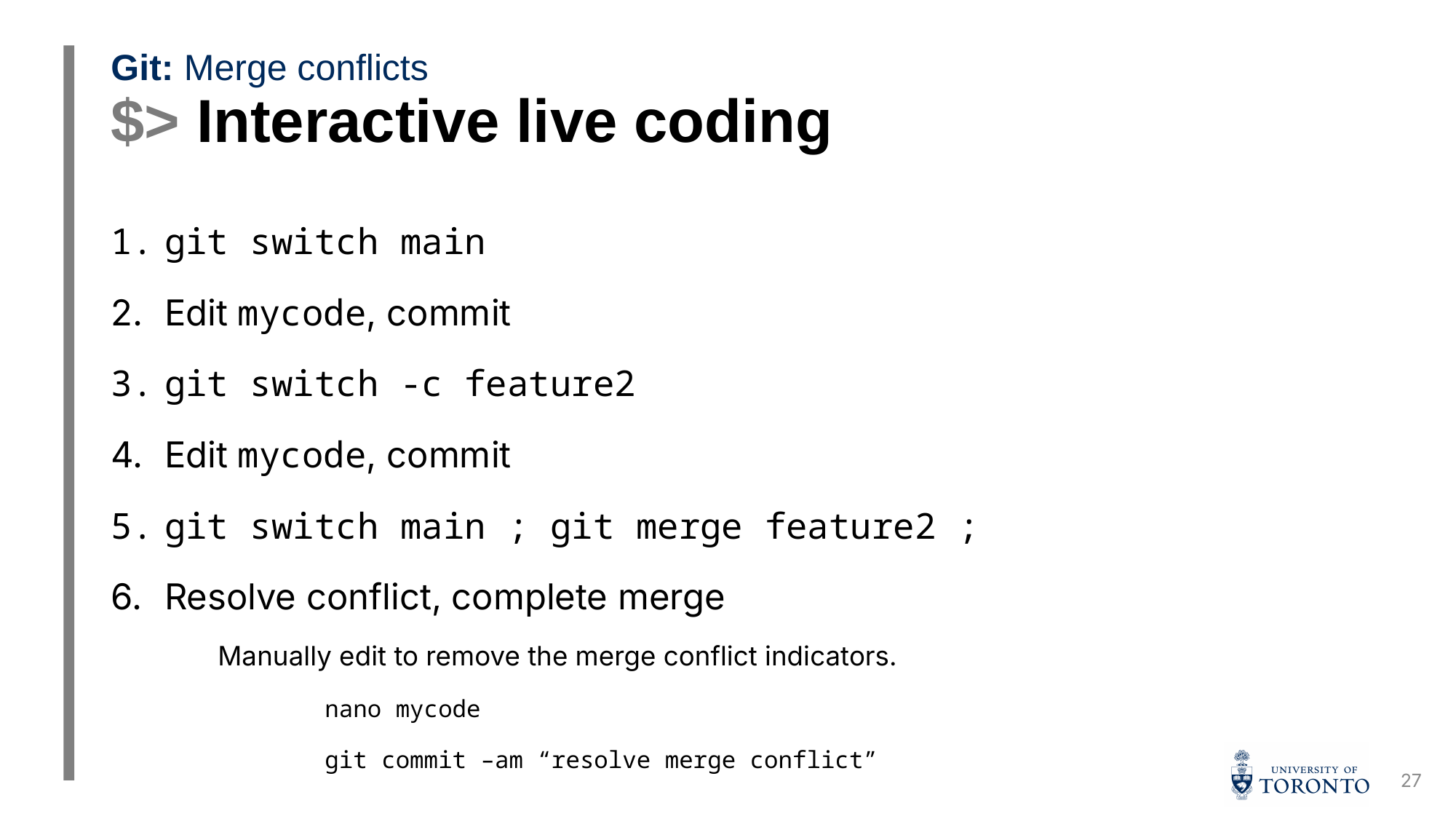

# $> Interactive live coding
Git: Merge conflicts

git switch main
Edit mycode, commit
git switch -c feature2
Edit mycode, commit
git switch main ; git merge feature2 ;
Resolve conflict, complete merge
Manually edit to remove the merge conflict indicators.
nano mycode
git commit –am “resolve merge conflict”
27